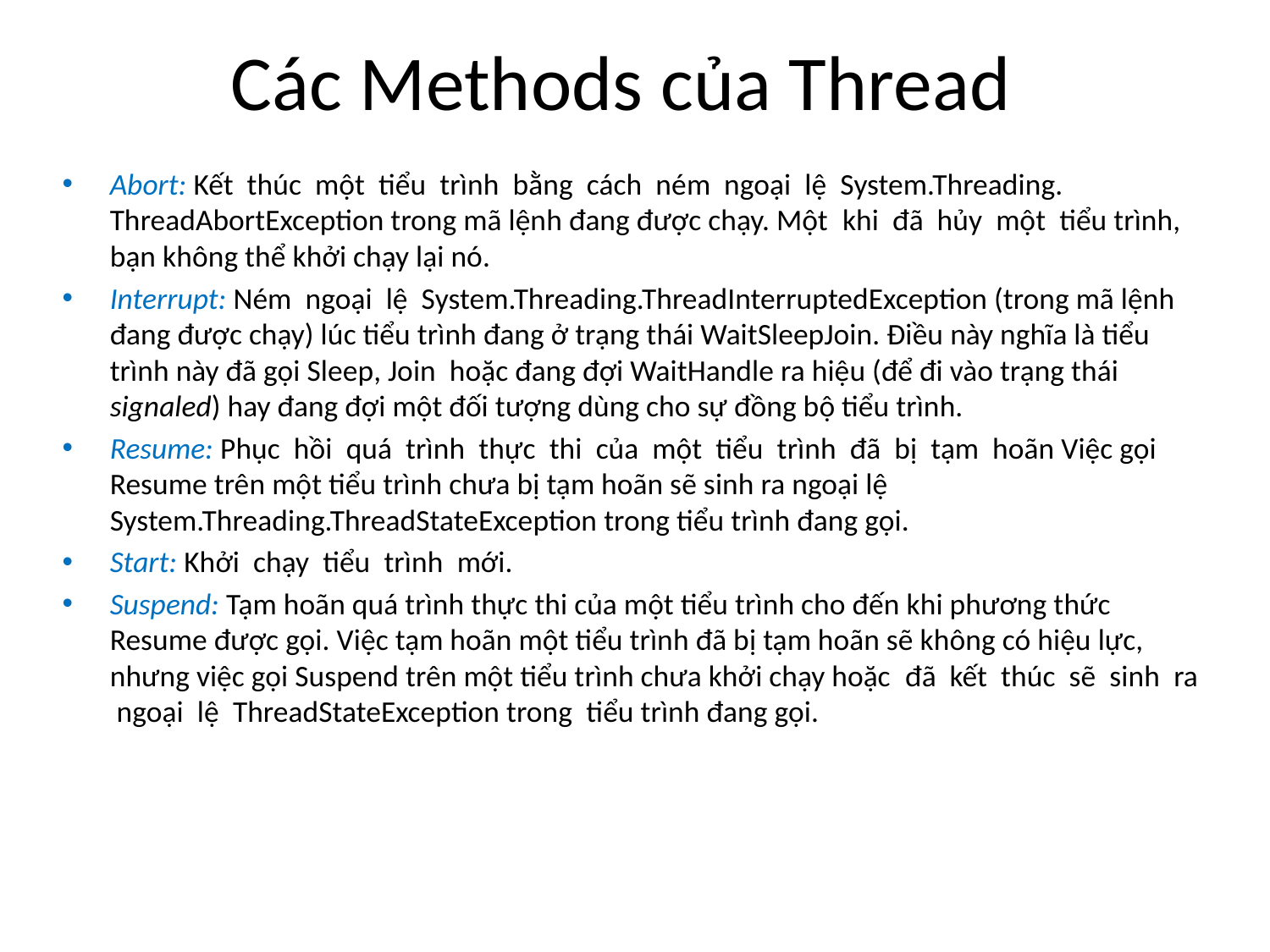

# Các Methods của Thread
Abort: Kết  thúc  một  tiểu  trình  bằng  cách  ném  ngoại  lệ  System.Threading. ThreadAbortException trong mã lệnh đang được chạy. Một  khi  đã  hủy  một  tiểu trình, bạn không thể khởi chạy lại nó.
Interrupt: Ném  ngoại  lệ  System.Threading.ThreadInterruptedException (trong mã lệnh đang được chạy) lúc tiểu trình đang ở trạng thái WaitSleepJoin. Điều này nghĩa là tiểu trình này đã gọi Sleep, Join  hoặc đang đợi WaitHandle ra hiệu (để đi vào trạng thái signaled) hay đang đợi một đối tượng dùng cho sự đồng bộ tiểu trình.
Resume: Phục  hồi  quá  trình  thực  thi  của  một  tiểu  trình  đã  bị  tạm  hoãn Việc gọi Resume trên một tiểu trình chưa bị tạm hoãn sẽ sinh ra ngoại lệ System.Threading.ThreadStateException trong tiểu trình đang gọi.
Start: Khởi  chạy  tiểu  trình  mới.
Suspend: Tạm hoãn quá trình thực thi của một tiểu trình cho đến khi phương thức Resume được gọi. Việc tạm hoãn một tiểu trình đã bị tạm hoãn sẽ không có hiệu lực, nhưng việc gọi Suspend trên một tiểu trình chưa khởi chạy hoặc  đã  kết  thúc  sẽ  sinh  ra  ngoại  lệ  ThreadStateException trong  tiểu trình đang gọi.